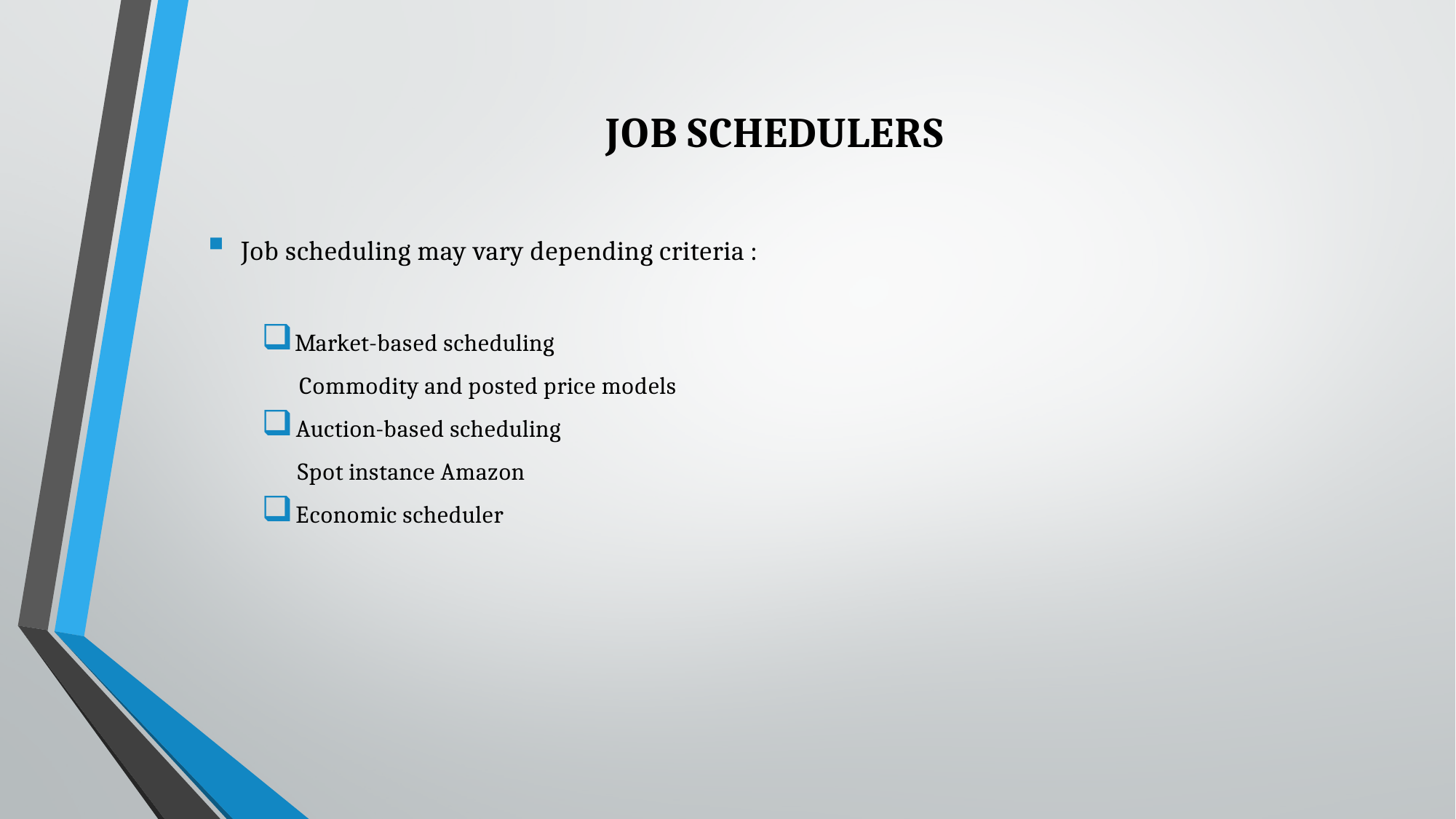

# JOB SCHEDULERS
Job scheduling may vary depending criteria :

Market-based scheduling
       Commodity and posted price models
Auction-based scheduling
                 Spot instance Amazon
Economic scheduler